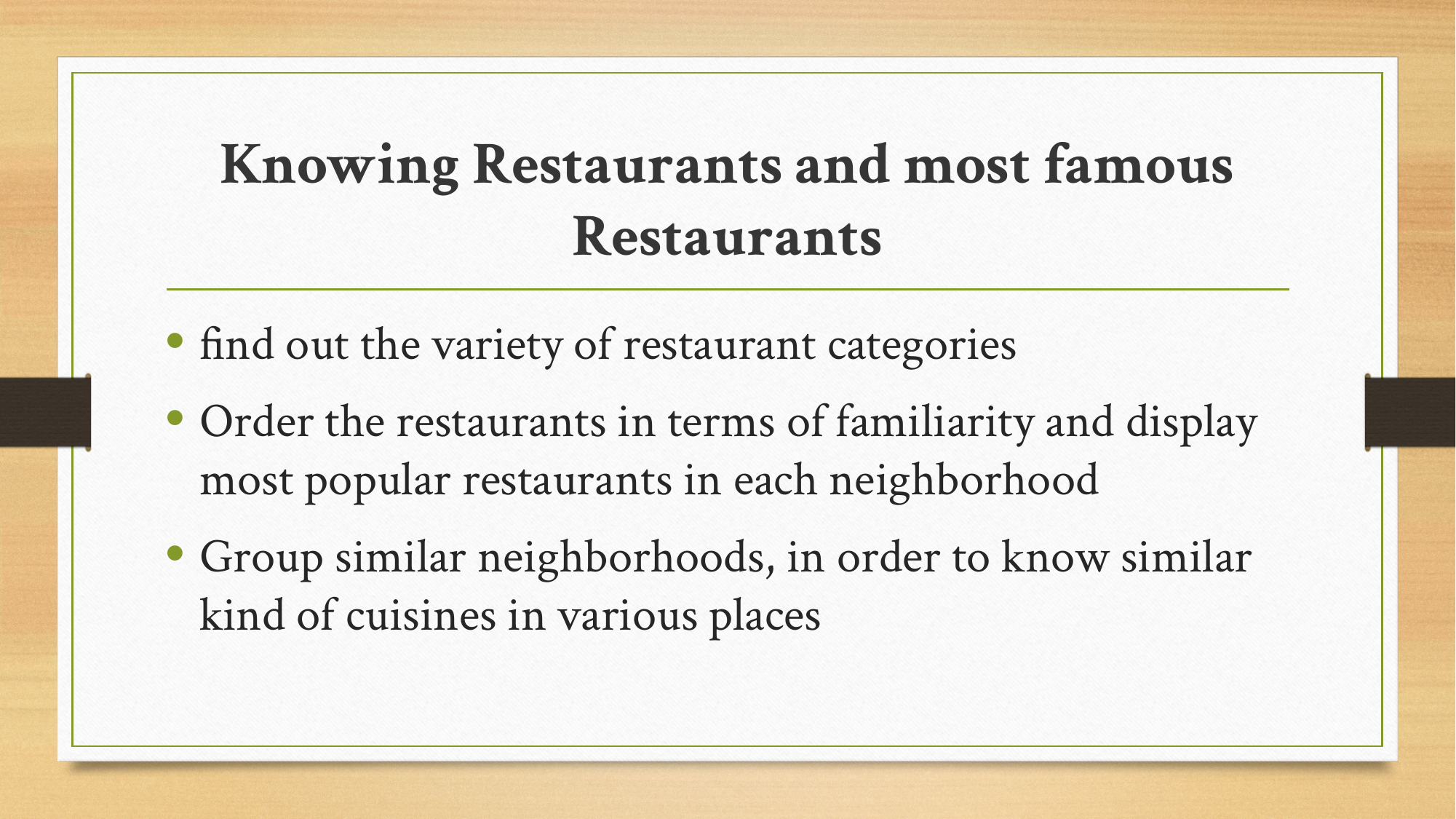

# Knowing Restaurants and most famous Restaurants
find out the variety of restaurant categories
Order the restaurants in terms of familiarity and display most popular restaurants in each neighborhood
Group similar neighborhoods, in order to know similar kind of cuisines in various places